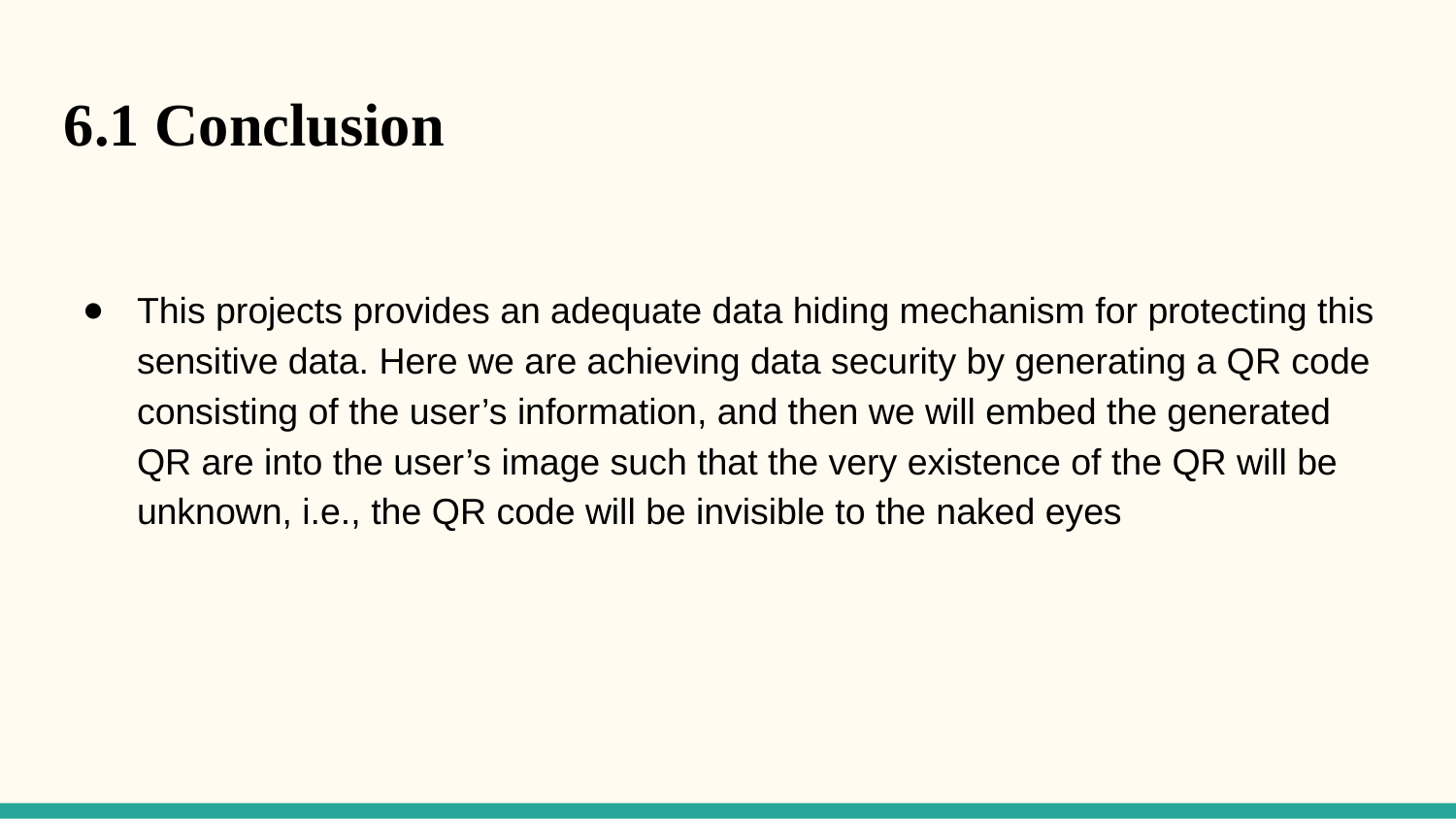

6.1 Conclusion
This projects provides an adequate data hiding mechanism for protecting this sensitive data. Here we are achieving data security by generating a QR code consisting of the user’s information, and then we will embed the generated QR are into the user’s image such that the very existence of the QR will be unknown, i.e., the QR code will be invisible to the naked eyes